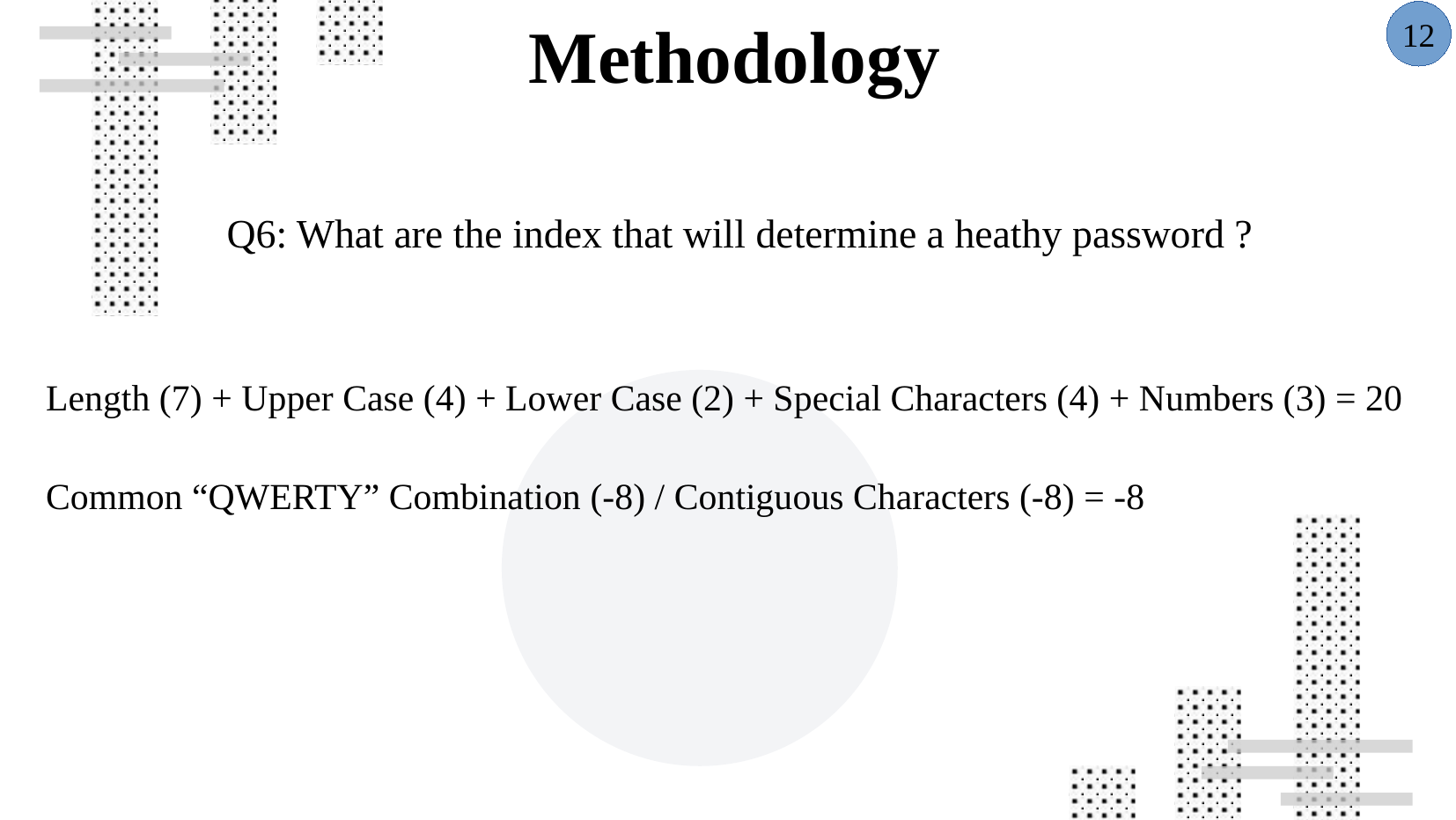

12
Methodology
Q6: What are the index that will determine a heathy password ?
Length (7) + Upper Case (4) + Lower Case (2) + Special Characters (4) + Numbers (3) = 20
Common “QWERTY” Combination (-8) / Contiguous Characters (-8) = -8